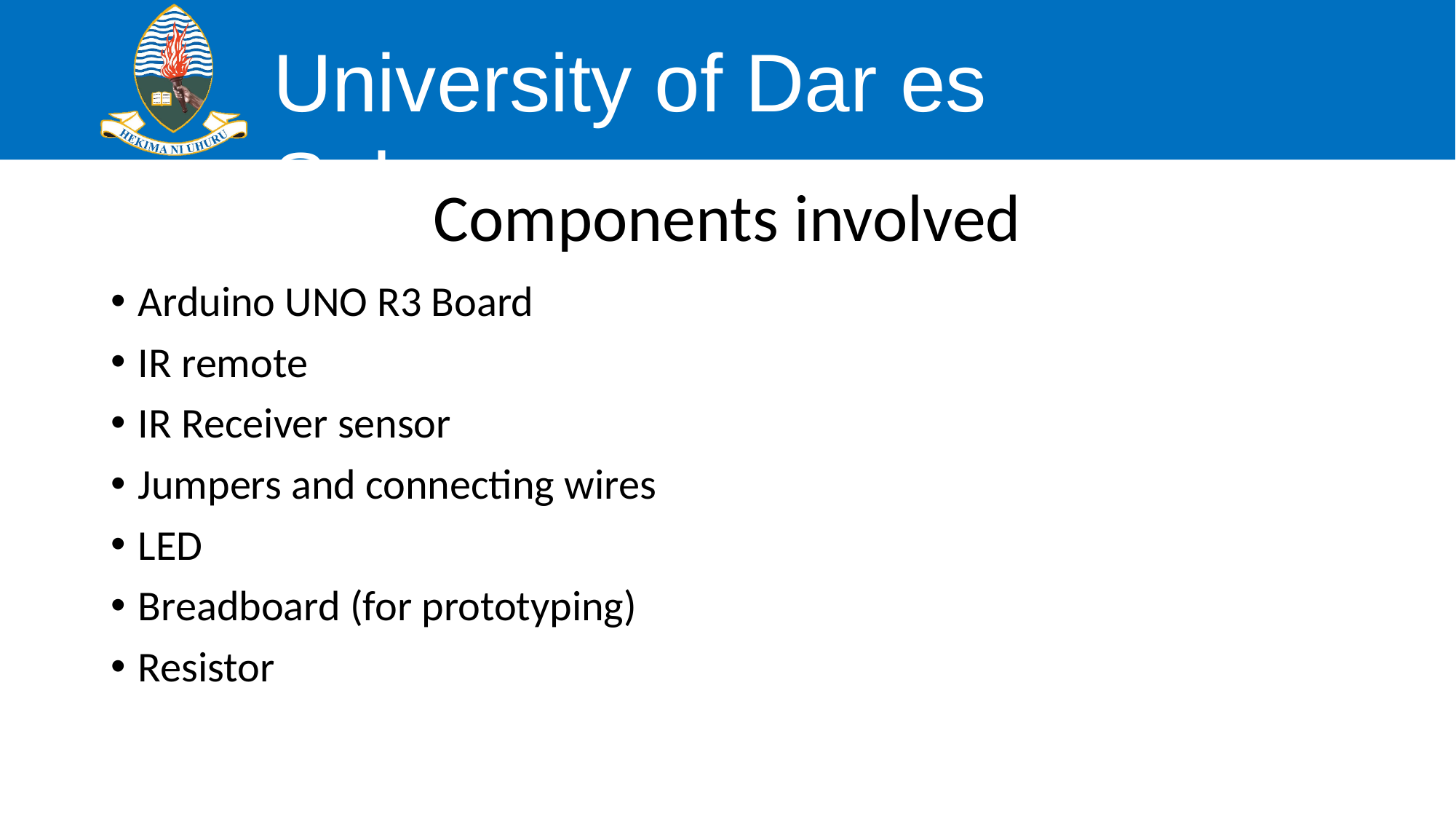

# Components involved
Arduino UNO R3 Board
IR remote
IR Receiver sensor
Jumpers and connecting wires
LED
Breadboard (for prototyping)
Resistor